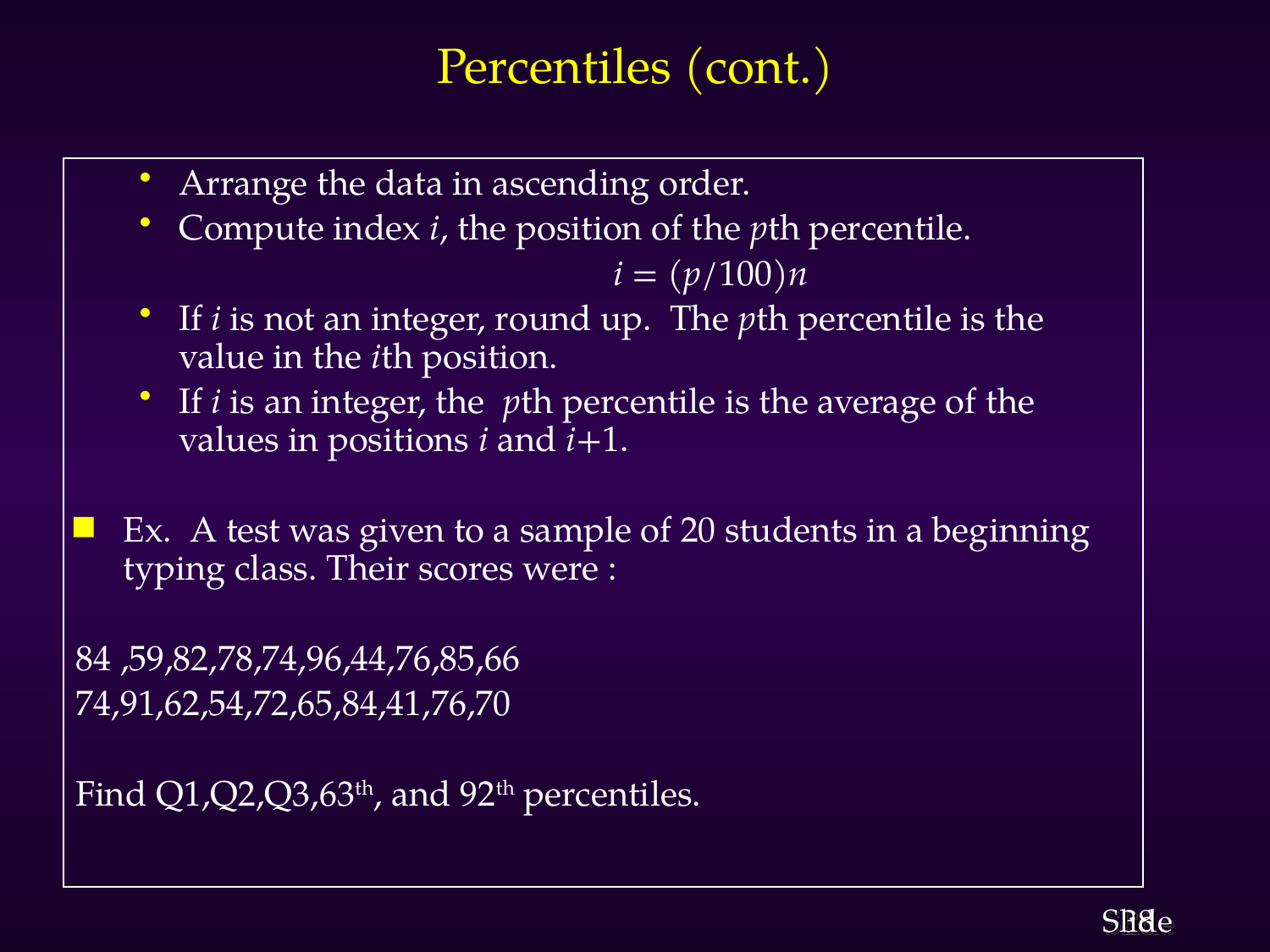

# Percentiles (cont.)
Arrange the data in ascending order.
Compute index i, the position of the pth percentile.
				      i = (p/100)n
If i is not an integer, round up.  The pth percentile is the value in the ith position.
If i is an integer, the  pth percentile is the average of the values in positions i and i+1.

Ex.  A test was given to a sample of 20 students in a beginning typing class. Their scores were :

84 ,59,82,78,74,96,44,76,85,66
74,91,62,54,72,65,84,41,76,70

Find Q1,Q2,Q3,63th, and 92th percentiles.